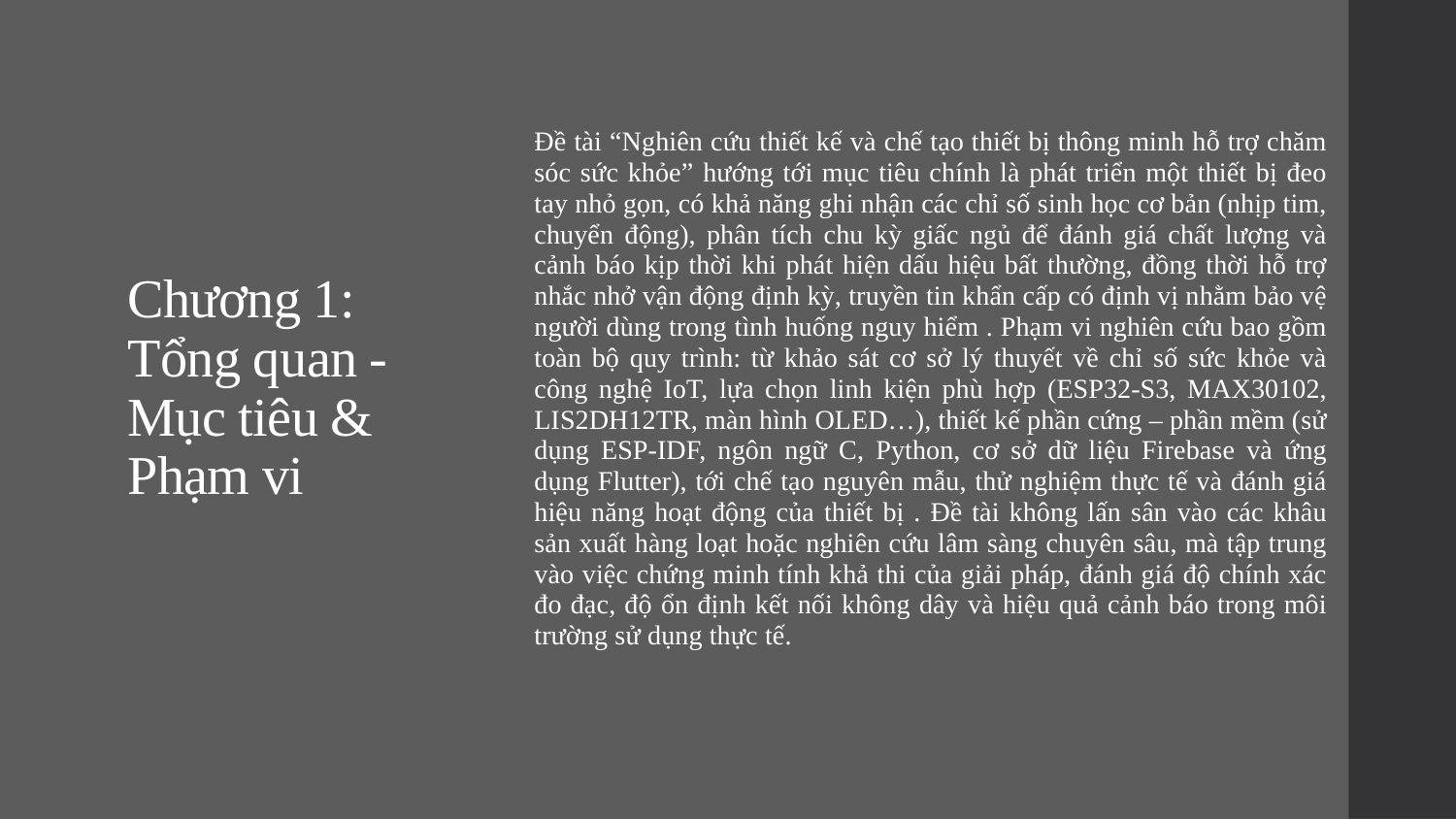

# Chương 1: Tổng quan - Mục tiêu & Phạm vi
Đề tài “Nghiên cứu thiết kế và chế tạo thiết bị thông minh hỗ trợ chăm sóc sức khỏe” hướng tới mục tiêu chính là phát triển một thiết bị đeo tay nhỏ gọn, có khả năng ghi nhận các chỉ số sinh học cơ bản (nhịp tim, chuyển động), phân tích chu kỳ giấc ngủ để đánh giá chất lượng và cảnh báo kịp thời khi phát hiện dấu hiệu bất thường, đồng thời hỗ trợ nhắc nhở vận động định kỳ, truyền tin khẩn cấp có định vị nhằm bảo vệ người dùng trong tình huống nguy hiểm . Phạm vi nghiên cứu bao gồm toàn bộ quy trình: từ khảo sát cơ sở lý thuyết về chỉ số sức khỏe và công nghệ IoT, lựa chọn linh kiện phù hợp (ESP32-S3, MAX30102, LIS2DH12TR, màn hình OLED…), thiết kế phần cứng – phần mềm (sử dụng ESP-IDF, ngôn ngữ C, Python, cơ sở dữ liệu Firebase và ứng dụng Flutter), tới chế tạo nguyên mẫu, thử nghiệm thực tế và đánh giá hiệu năng hoạt động của thiết bị . Đề tài không lấn sân vào các khâu sản xuất hàng loạt hoặc nghiên cứu lâm sàng chuyên sâu, mà tập trung vào việc chứng minh tính khả thi của giải pháp, đánh giá độ chính xác đo đạc, độ ổn định kết nối không dây và hiệu quả cảnh báo trong môi trường sử dụng thực tế.